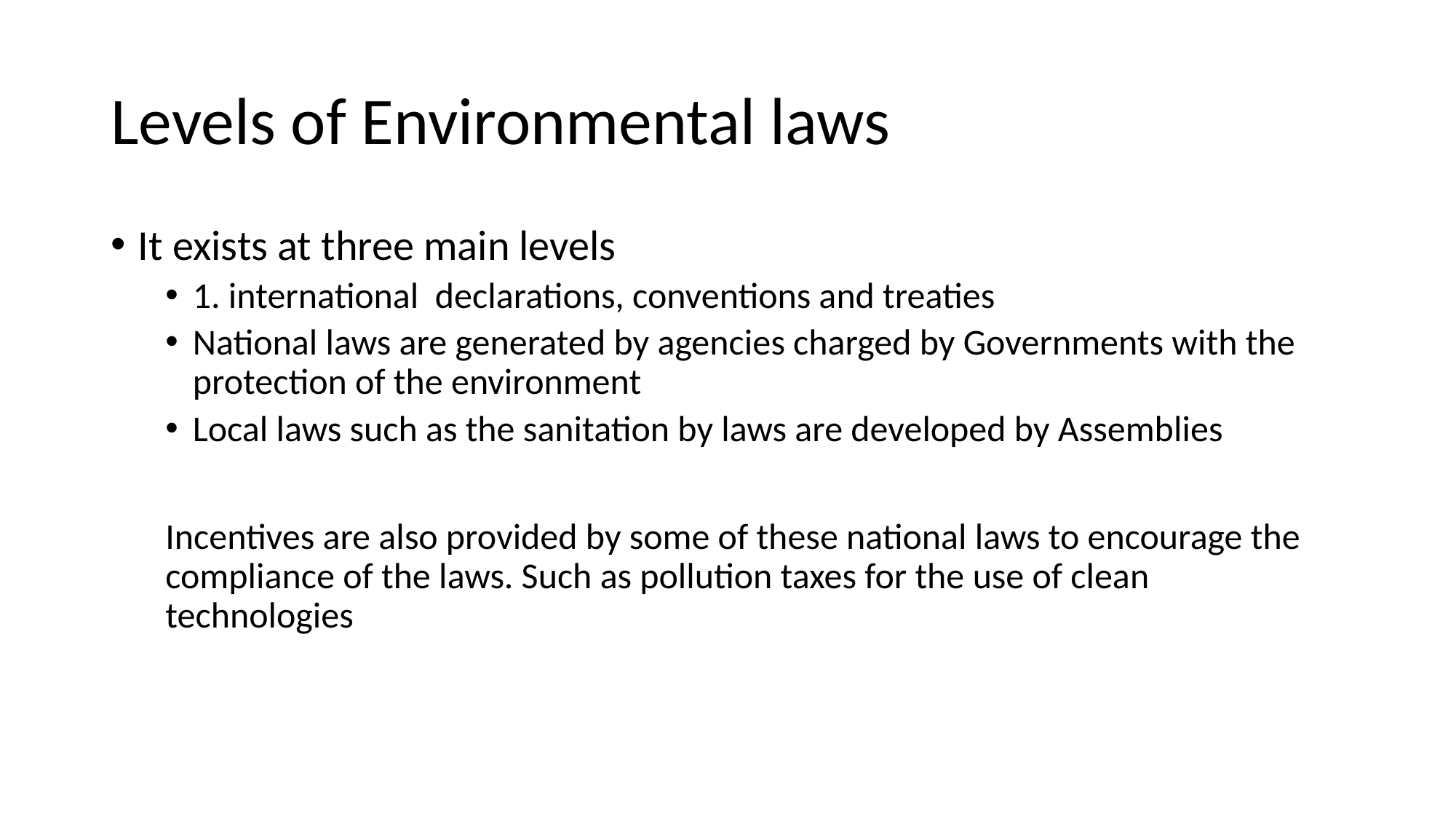

# Levels of Environmental laws
It exists at three main levels
1. international  declarations, conventions and treaties
National laws are generated by agencies charged by Governments with the protection of the environment
Local laws such as the sanitation by laws are developed by Assemblies

Incentives are also provided by some of these national laws to encourage the compliance of the laws. Such as pollution taxes for the use of clean technologies